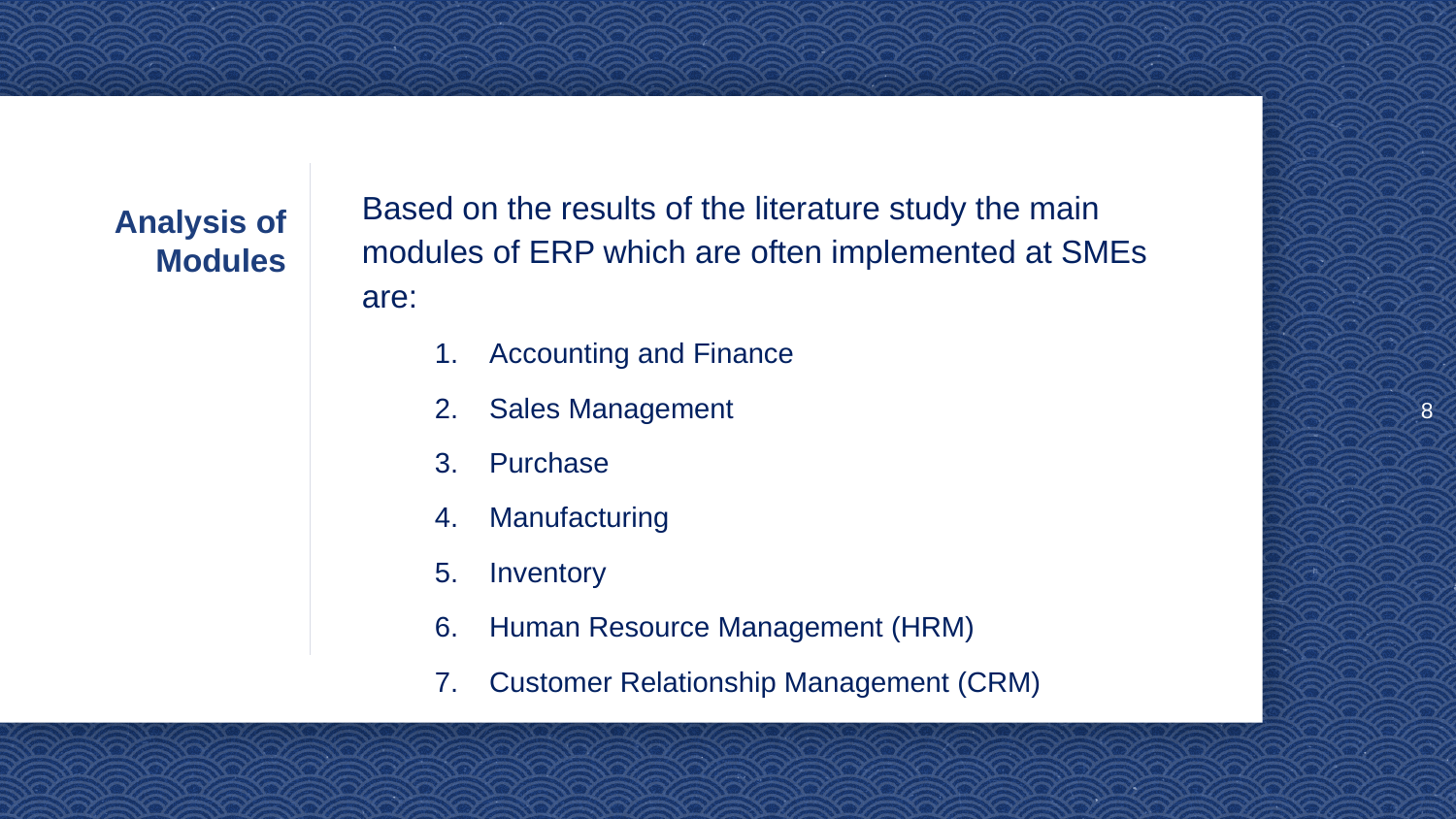

8

Based on the results of the literature study the main modules of ERP which are often implemented at SMEs are:
Accounting and Finance
Sales Management
Purchase
Manufacturing
Inventory
Human Resource Management (HRM)
Customer Relationship Management (CRM)

# Analysis of Modules